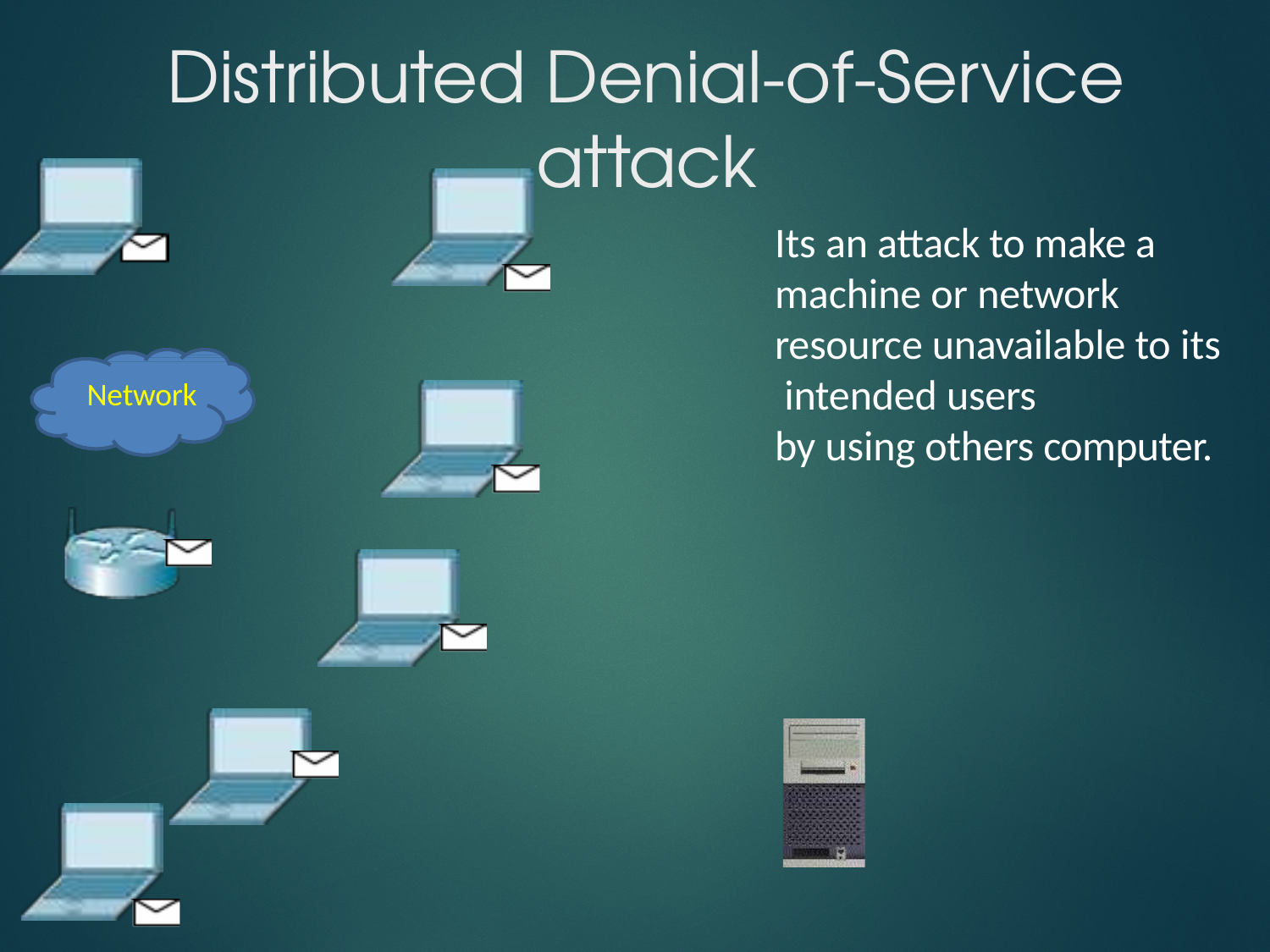

# Distributed Denial-of-Service attack

Its an attack to make a  machine or network  resource unavailable to its  intended users
by using others computer.

Network